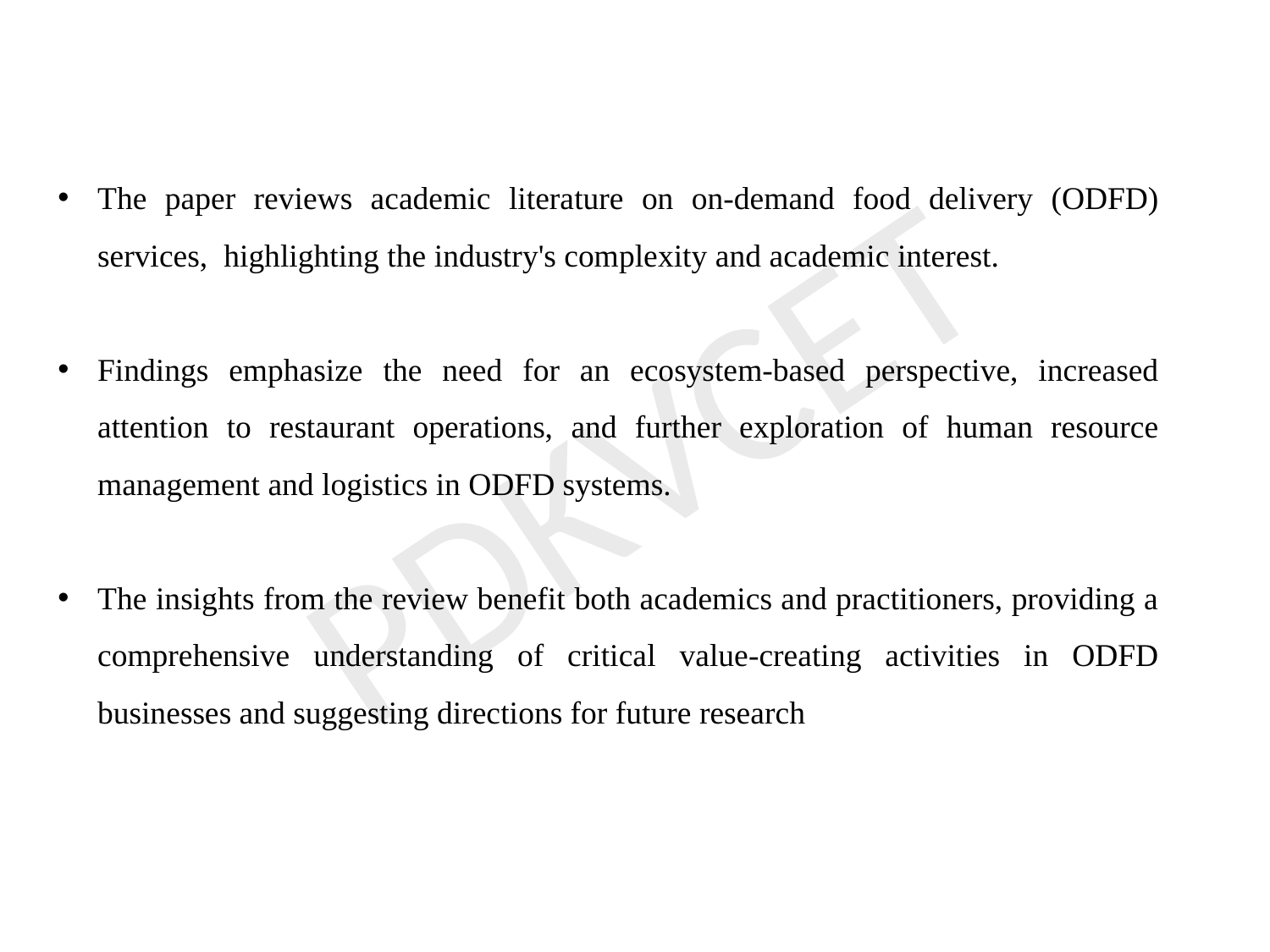

The paper reviews academic literature on on-demand food delivery (ODFD) services,  highlighting the industry's complexity and academic interest.

Findings emphasize the need for an ecosystem-based perspective, increased attention to restaurant operations, and further exploration of human resource management and logistics in ODFD systems.

The insights from the review benefit both academics and practitioners, providing a comprehensive understanding of critical value-creating activities in ODFD businesses and suggesting directions for future research
PDKVCET